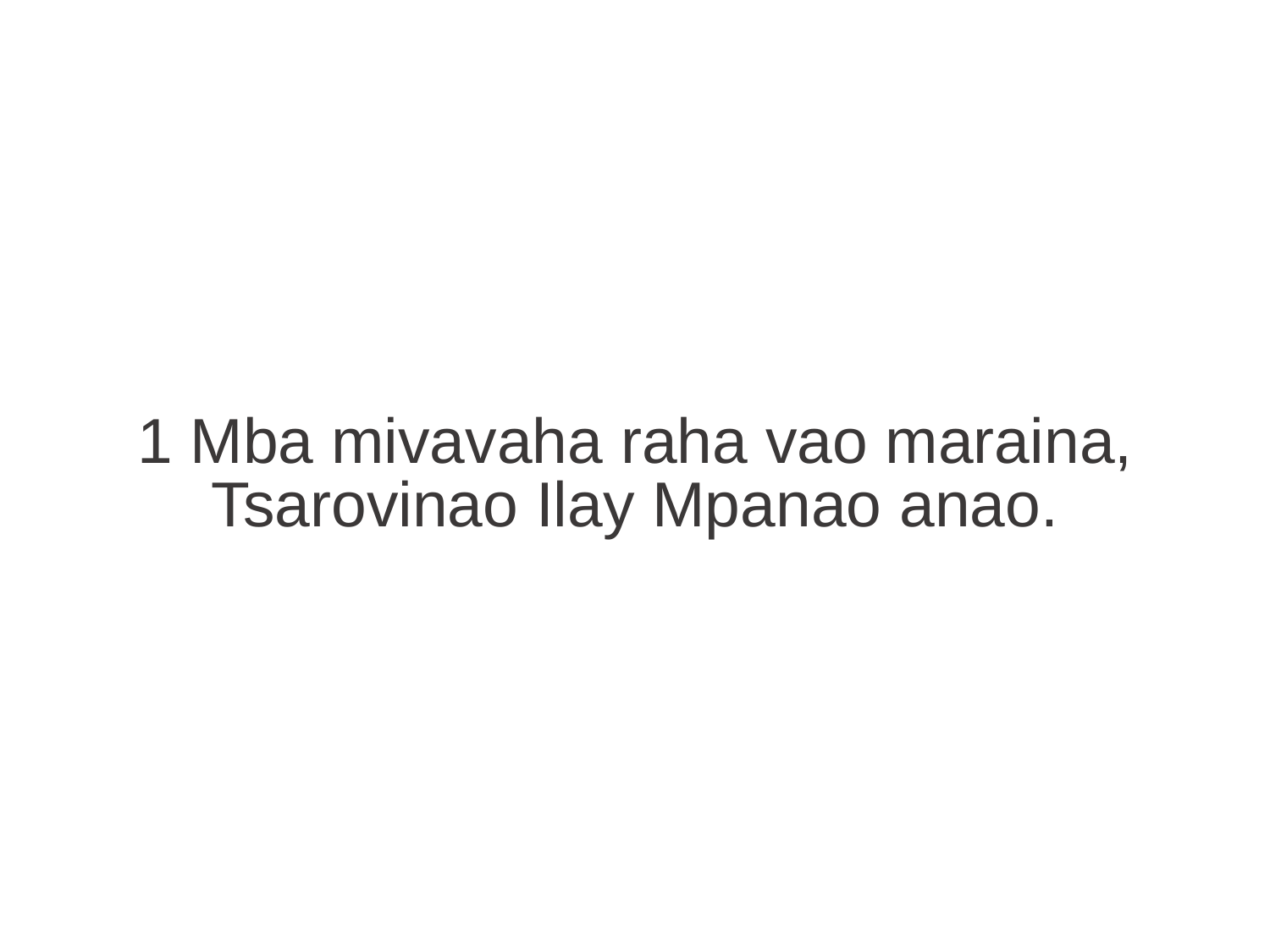

1 Mba mivavaha raha vao maraina,
Tsarovinao Ilay Mpanao anao.